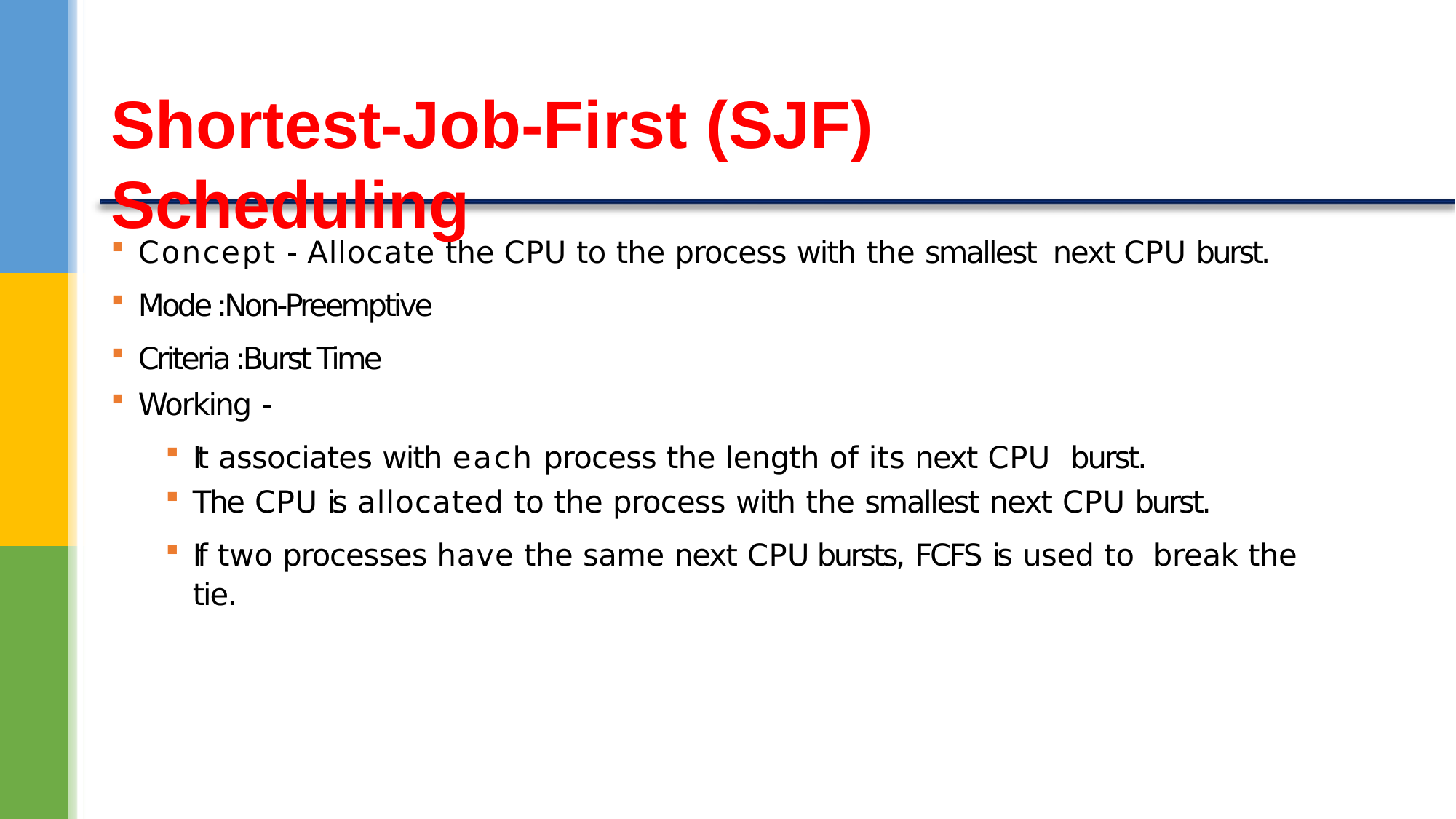

# Shortest-Job-First (SJF) Scheduling

Concept - Allocate the CPU to the process with the smallest  next CPU burst.
Mode :Non-Preemptive
Criteria :Burst Time
Working -
It associates with each process the length of its next CPU  burst.
The CPU is allocated to the process with the smallest next CPU burst.
If two processes have the same next CPU bursts, FCFS is used to  break the tie.